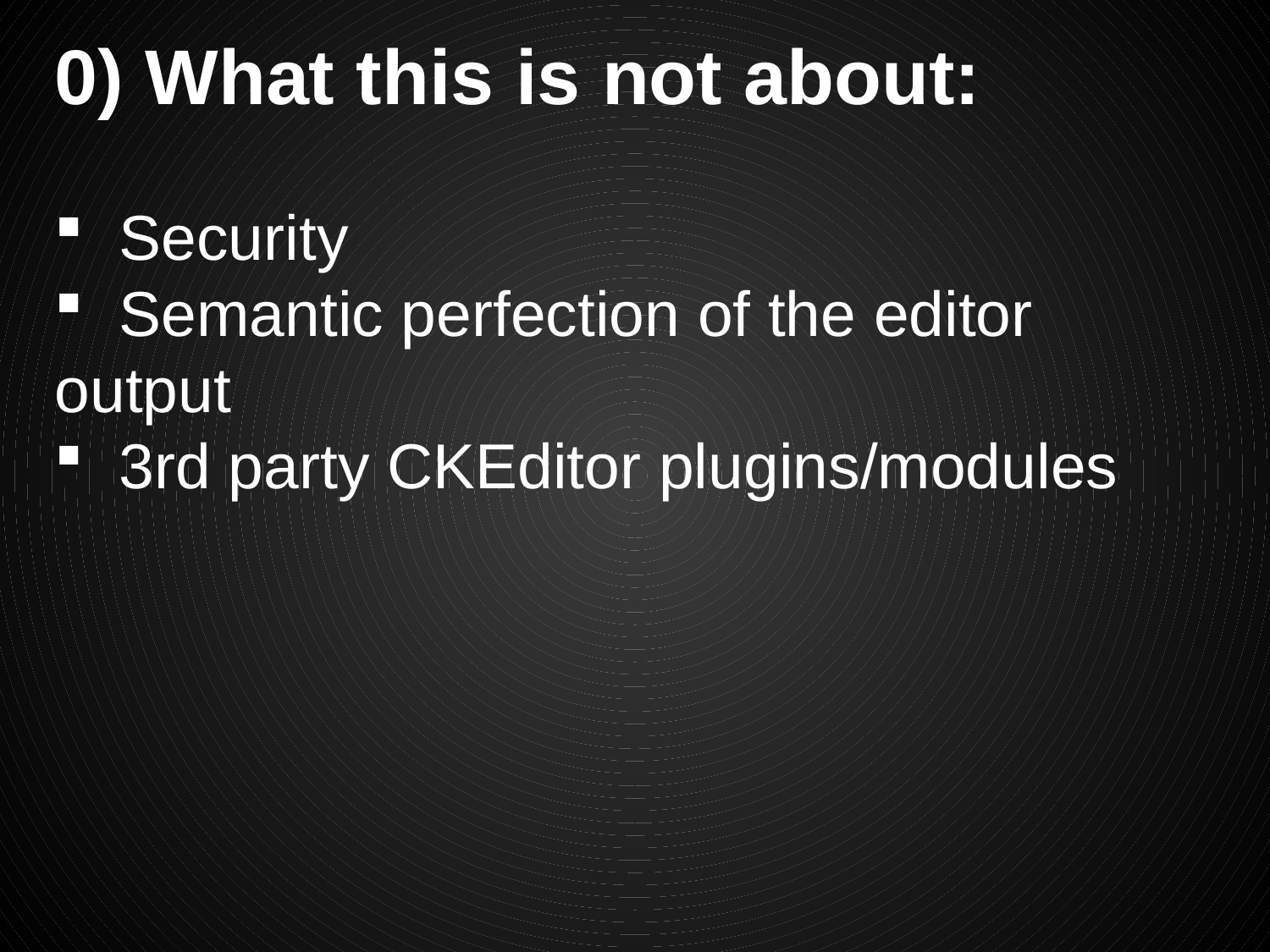

0) What this is not about:

  Security
  Semantic perfection of the editor output
  3rd party CKEditor plugins/modules